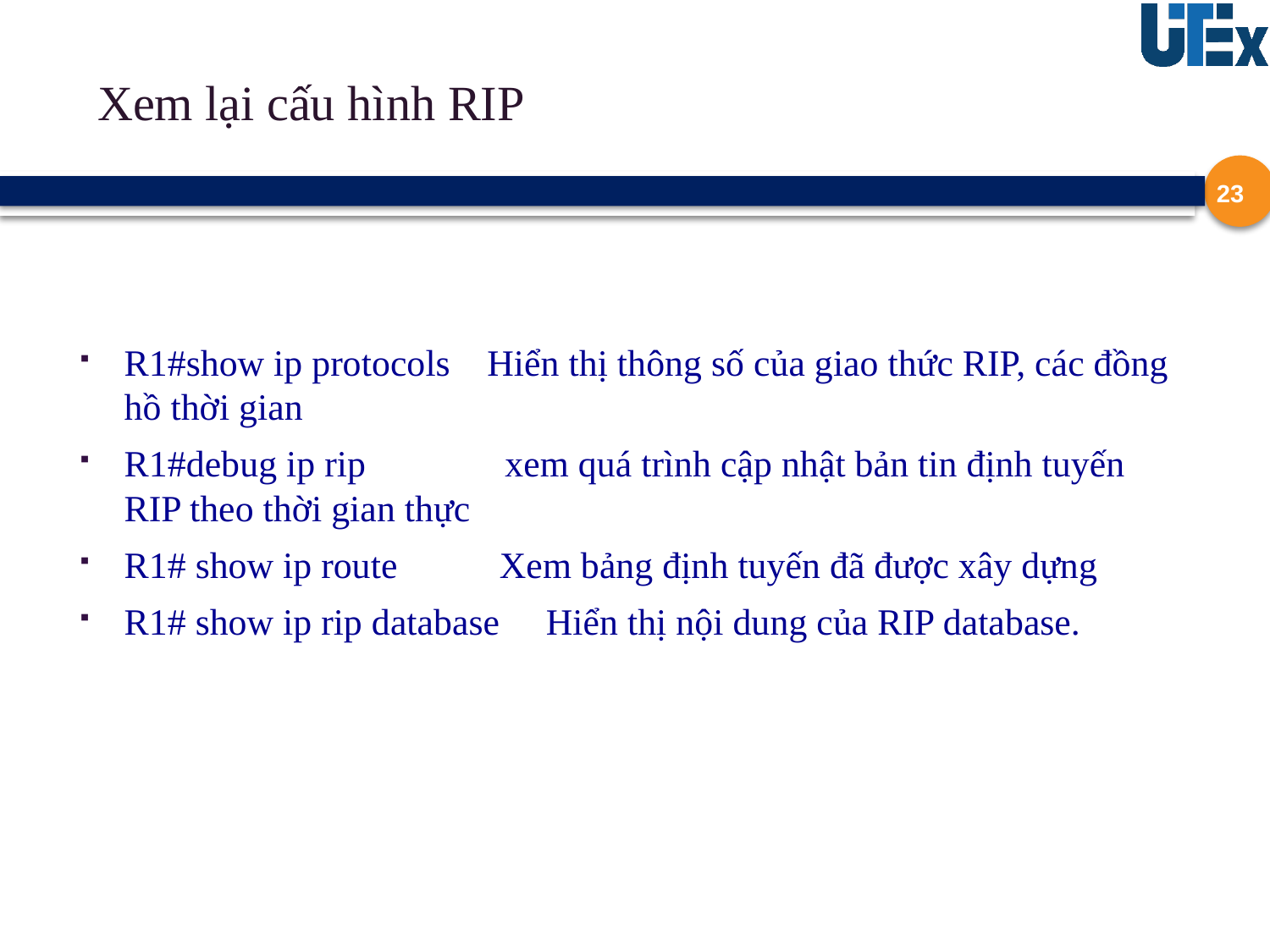

# Xem lại cấu hình RIP
23
R1#show ip protocols    Hiển thị thông số của giao thức RIP, các đồng hồ thời gian
R1#debug ip rip               xem quá trình cập nhật bản tin định tuyến RIP theo thời gian thực
R1# show ip route           Xem bảng định tuyến đã được xây dựng
R1# show ip rip database     Hiển thị nội dung của RIP database.